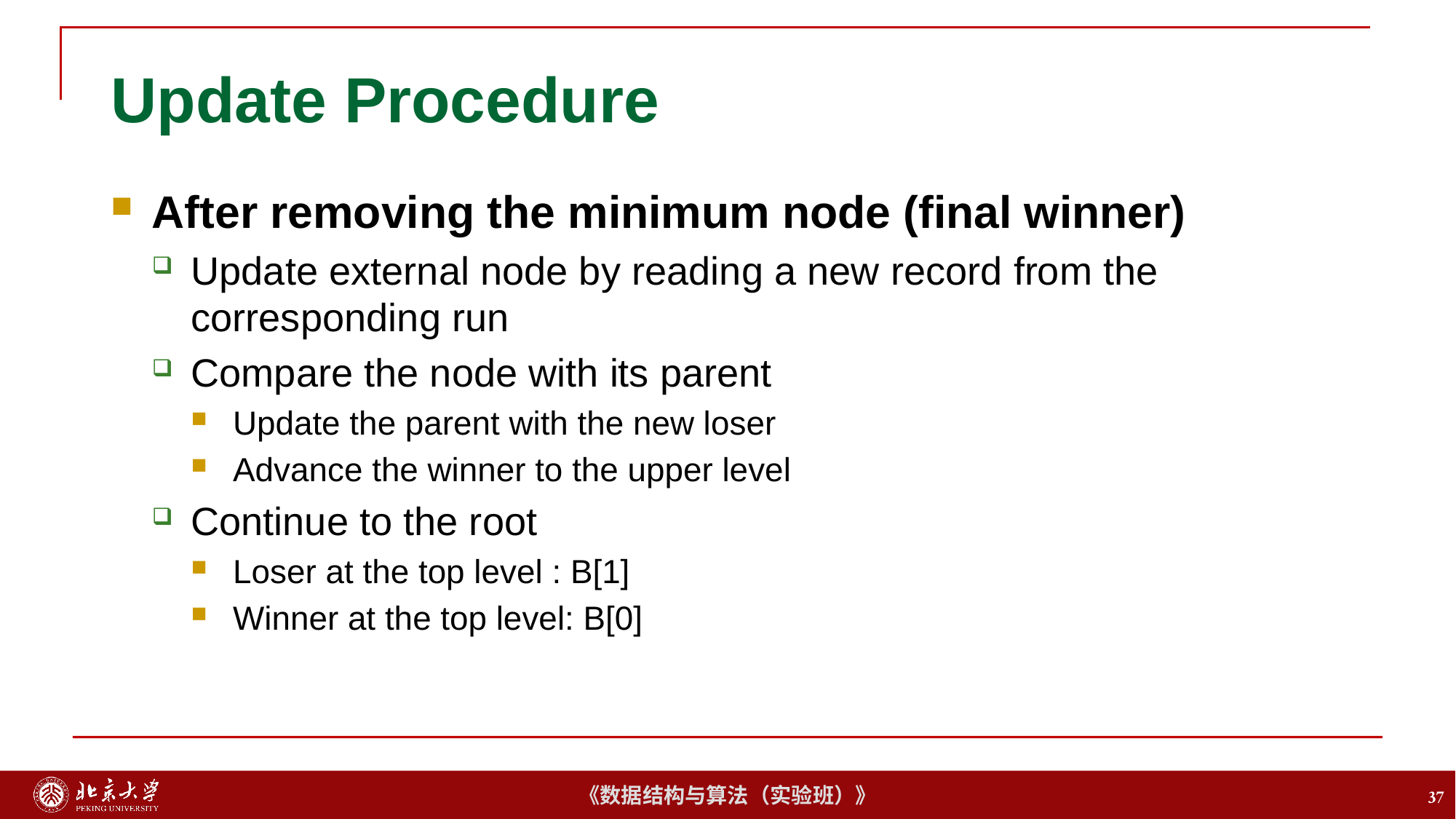

# Update Procedure
After removing the minimum node (final winner)
Update external node by reading a new record from the corresponding run
Compare the node with its parent
Update the parent with the new loser
Advance the winner to the upper level
Continue to the root
Loser at the top level : B[1]
Winner at the top level: B[0]

37